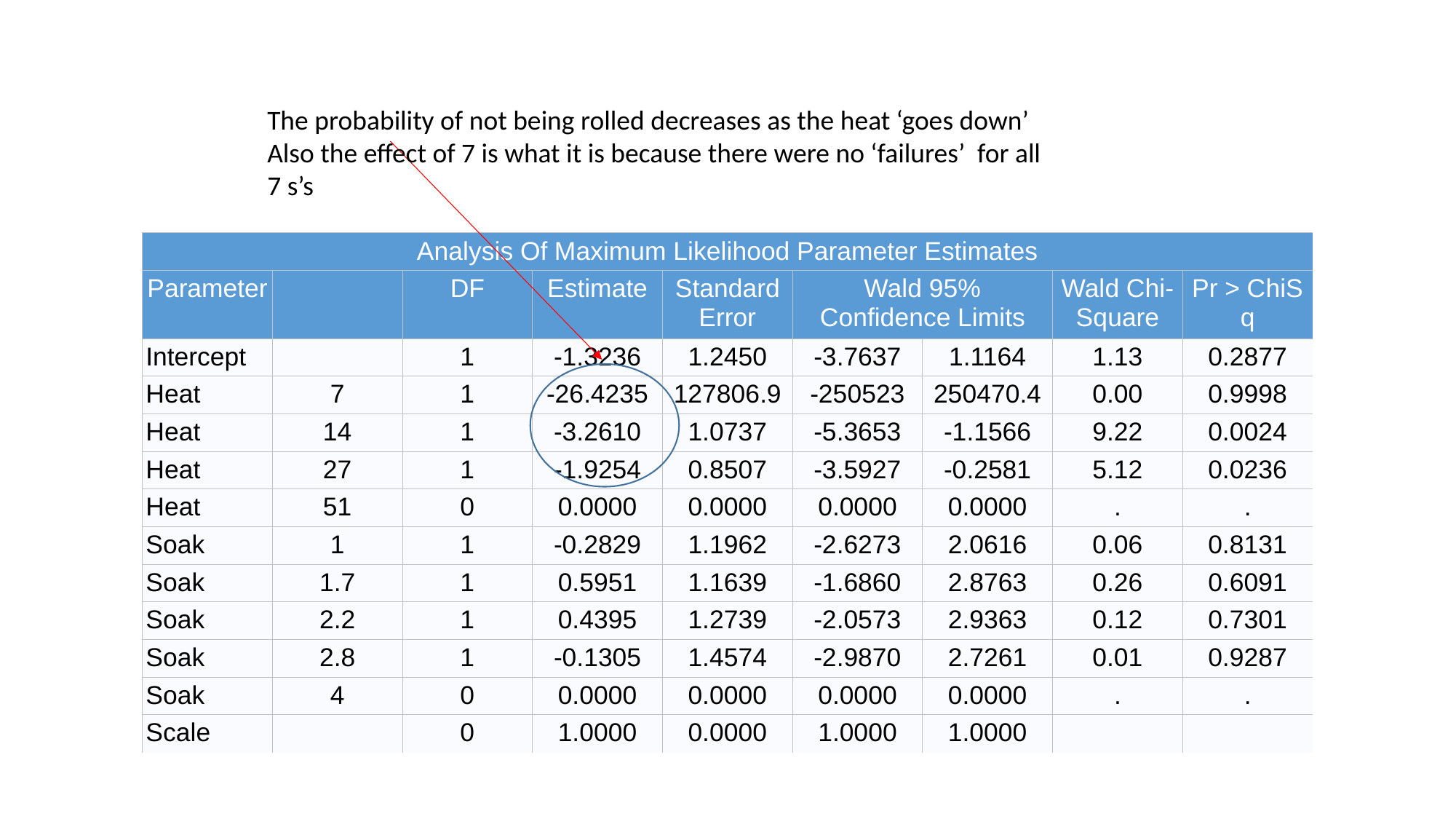

The probability of not being rolled decreases as the heat ‘goes down’
Also the effect of 7 is what it is because there were no ‘failures’  for all
7 s’s
| Analysis Of Maximum Likelihood Parameter Estimates |  |  |  |  |  |  |  |  |
| --- | --- | --- | --- | --- | --- | --- | --- | --- |
| Parameter |  | DF | Estimate | Standard Error | Wald 95% Confidence Limits |  | Wald Chi-Square | Pr > ChiSq |
| Intercept |  | 1 | -1.3236 | 1.2450 | -3.7637 | 1.1164 | 1.13 | 0.2877 |
| Heat | 7 | 1 | -26.4235 | 127806.9 | -250523 | 250470.4 | 0.00 | 0.9998 |
| Heat | 14 | 1 | -3.2610 | 1.0737 | -5.3653 | -1.1566 | 9.22 | 0.0024 |
| Heat | 27 | 1 | -1.9254 | 0.8507 | -3.5927 | -0.2581 | 5.12 | 0.0236 |
| Heat | 51 | 0 | 0.0000 | 0.0000 | 0.0000 | 0.0000 | . | . |
| Soak | 1 | 1 | -0.2829 | 1.1962 | -2.6273 | 2.0616 | 0.06 | 0.8131 |
| Soak | 1.7 | 1 | 0.5951 | 1.1639 | -1.6860 | 2.8763 | 0.26 | 0.6091 |
| Soak | 2.2 | 1 | 0.4395 | 1.2739 | -2.0573 | 2.9363 | 0.12 | 0.7301 |
| Soak | 2.8 | 1 | -0.1305 | 1.4574 | -2.9870 | 2.7261 | 0.01 | 0.9287 |
| Soak | 4 | 0 | 0.0000 | 0.0000 | 0.0000 | 0.0000 | . | . |
| Scale |  | 0 | 1.0000 | 0.0000 | 1.0000 | 1.0000 |  |  |